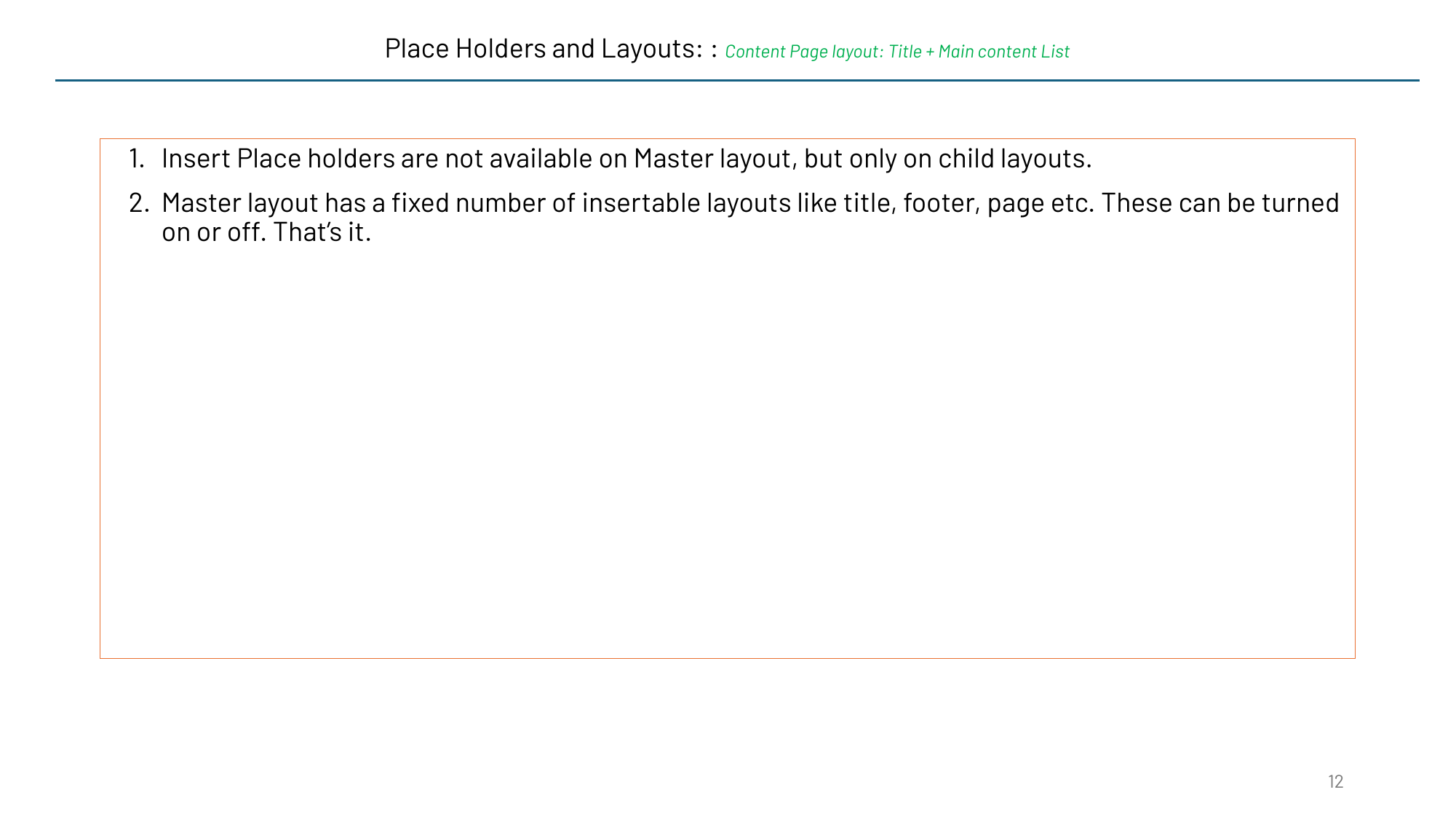

# Place Holders and Layouts: : Content Page layout: Title + Main content List
Insert Place holders are not available on Master layout, but only on child layouts.
Master layout has a fixed number of insertable layouts like title, footer, page etc. These can be turned on or off. That’s it.
12